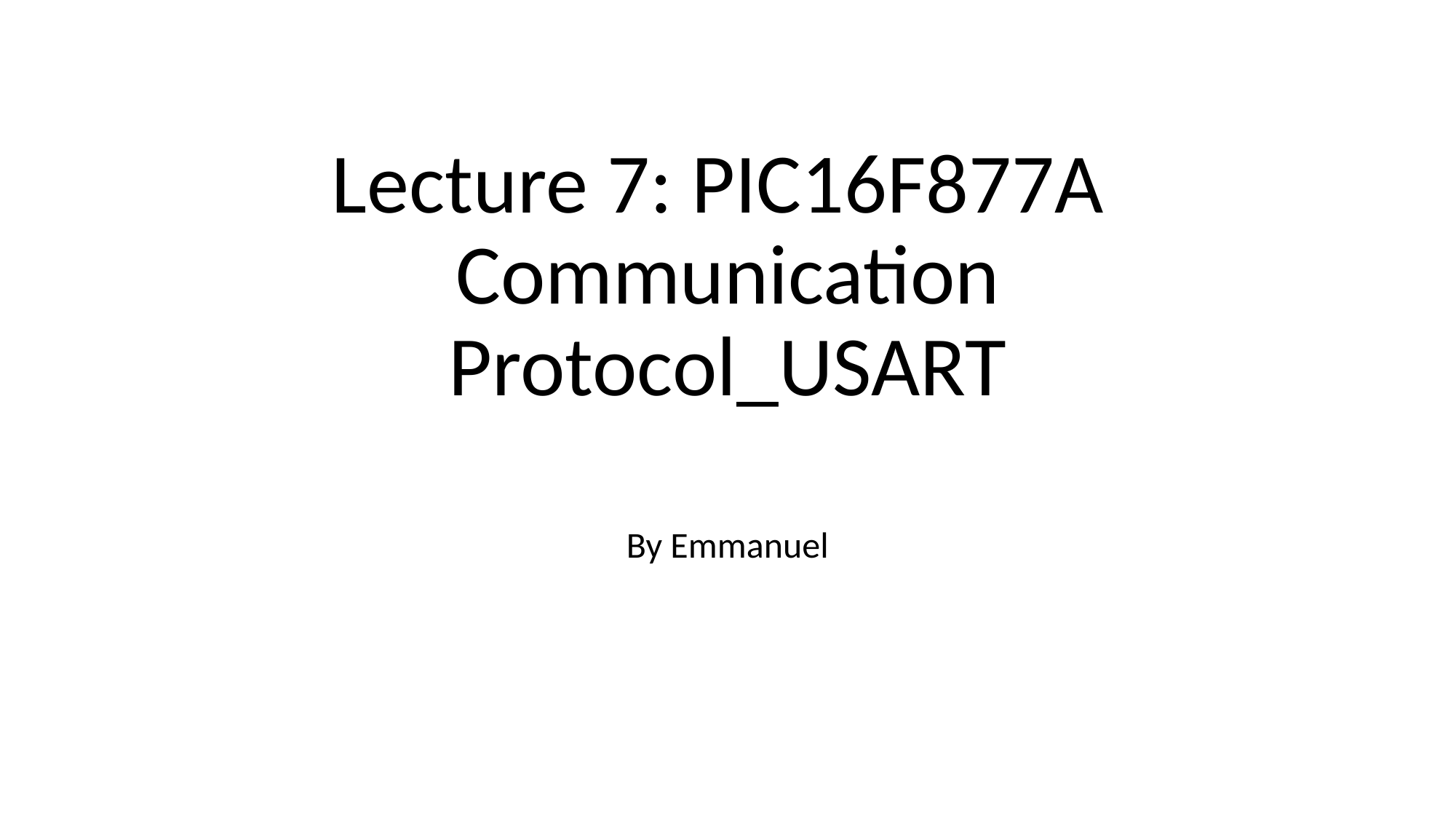

# Lecture 7: PIC16F877A Communication Protocol_USART
By Emmanuel